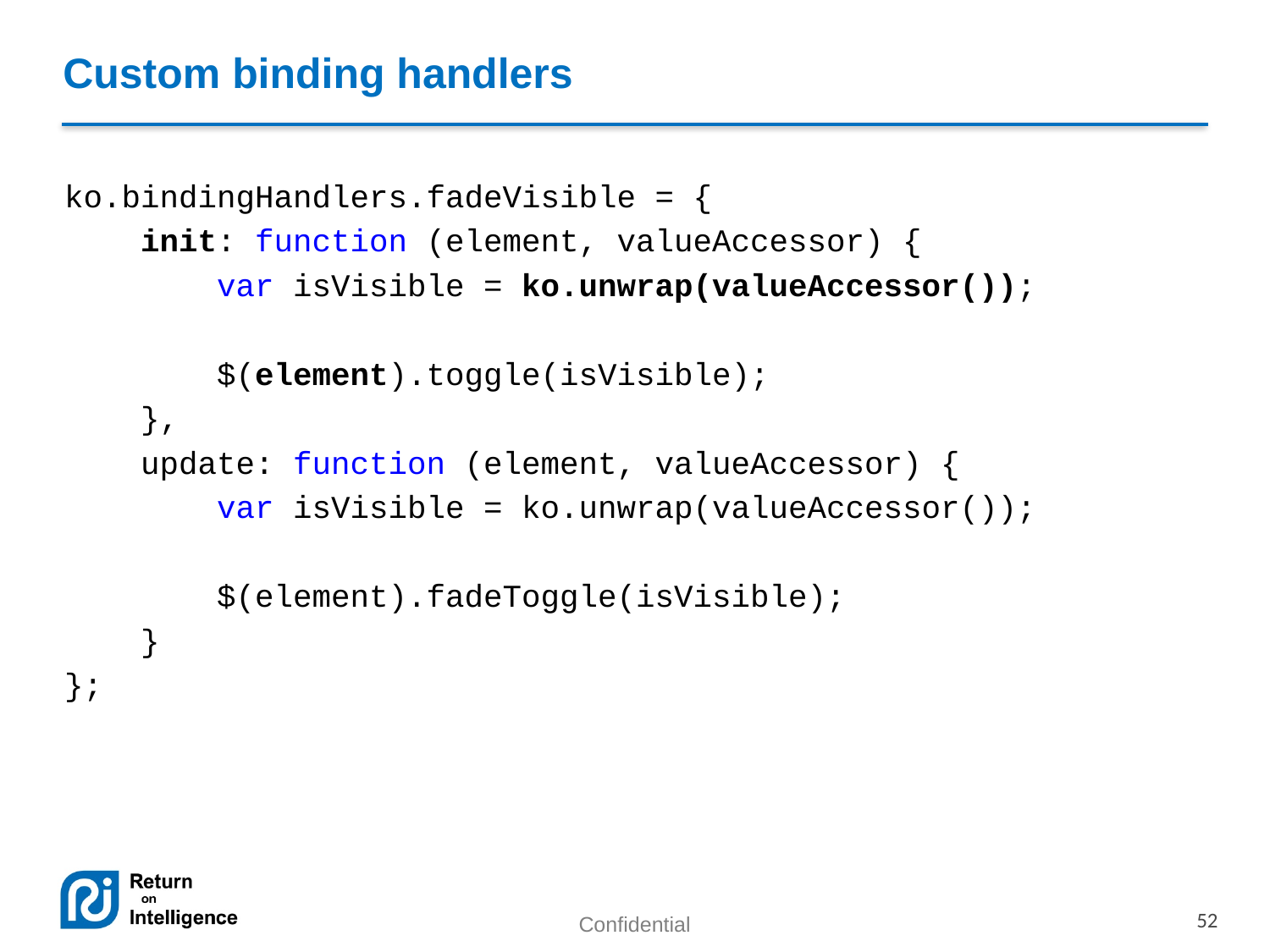

# Custom binding handlers
ko.bindingHandlers.fadeVisible = {
    init: function (element, valueAccessor) {
        var isVisible = ko.unwrap(valueAccessor());

        $(element).toggle(isVisible);
    },
    update: function (element, valueAccessor) {
        var isVisible = ko.unwrap(valueAccessor());

        $(element).fadeToggle(isVisible);
    }
};